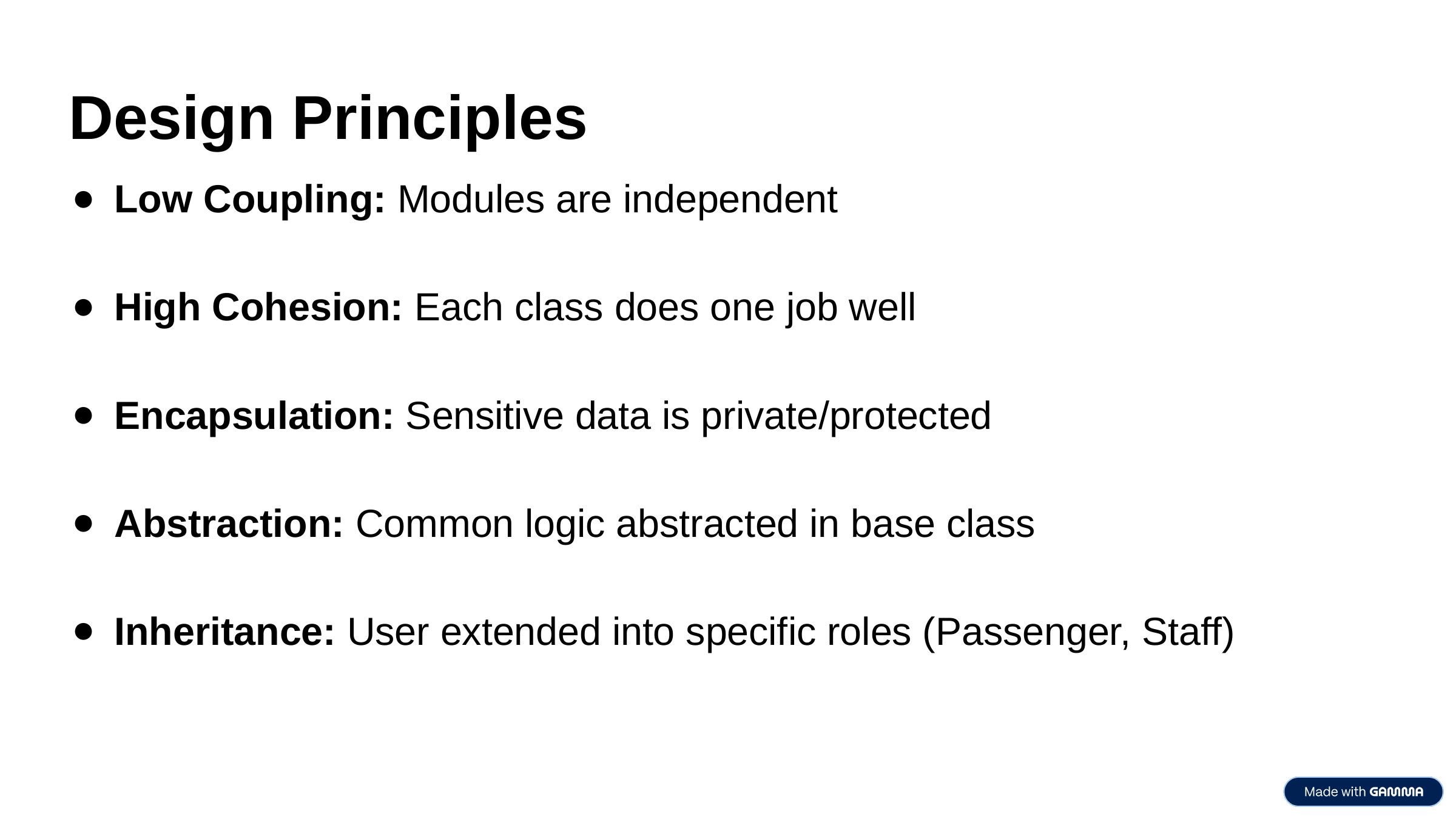

Design Principles
Low Coupling: Modules are independent
High Cohesion: Each class does one job well
Encapsulation: Sensitive data is private/protected
Abstraction: Common logic abstracted in base class
Inheritance: User extended into specific roles (Passenger, Staff)